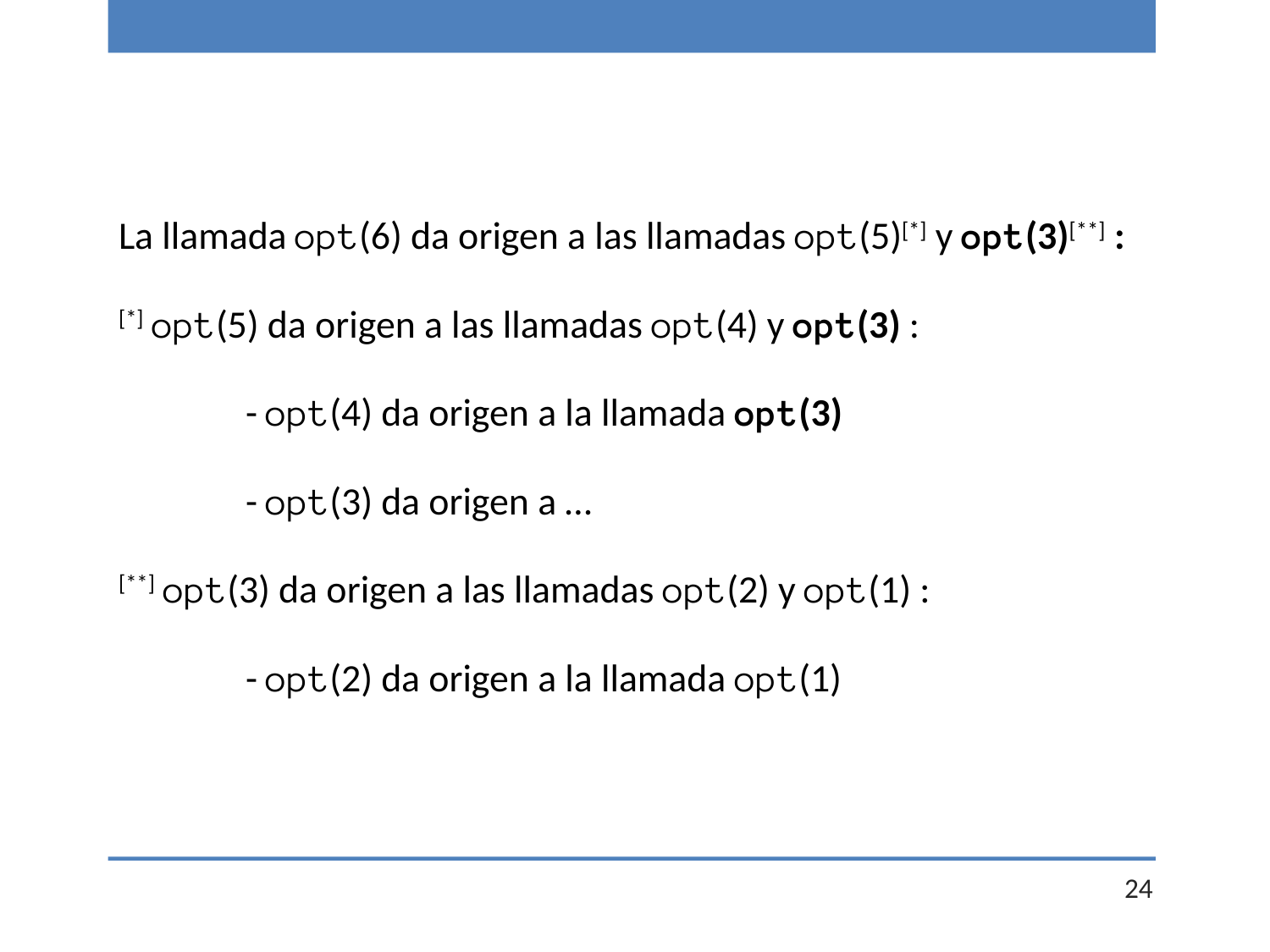

La llamada opt(6) da origen a las llamadas opt(5)[*] y opt(3)[**] :
[*] opt(5) da origen a las llamadas opt(4) y opt(3) :
	- opt(4) da origen a la llamada opt(3)
	- opt(3) da origen a …
[**] opt(3) da origen a las llamadas opt(2) y opt(1) :
	- opt(2) da origen a la llamada opt(1)
24